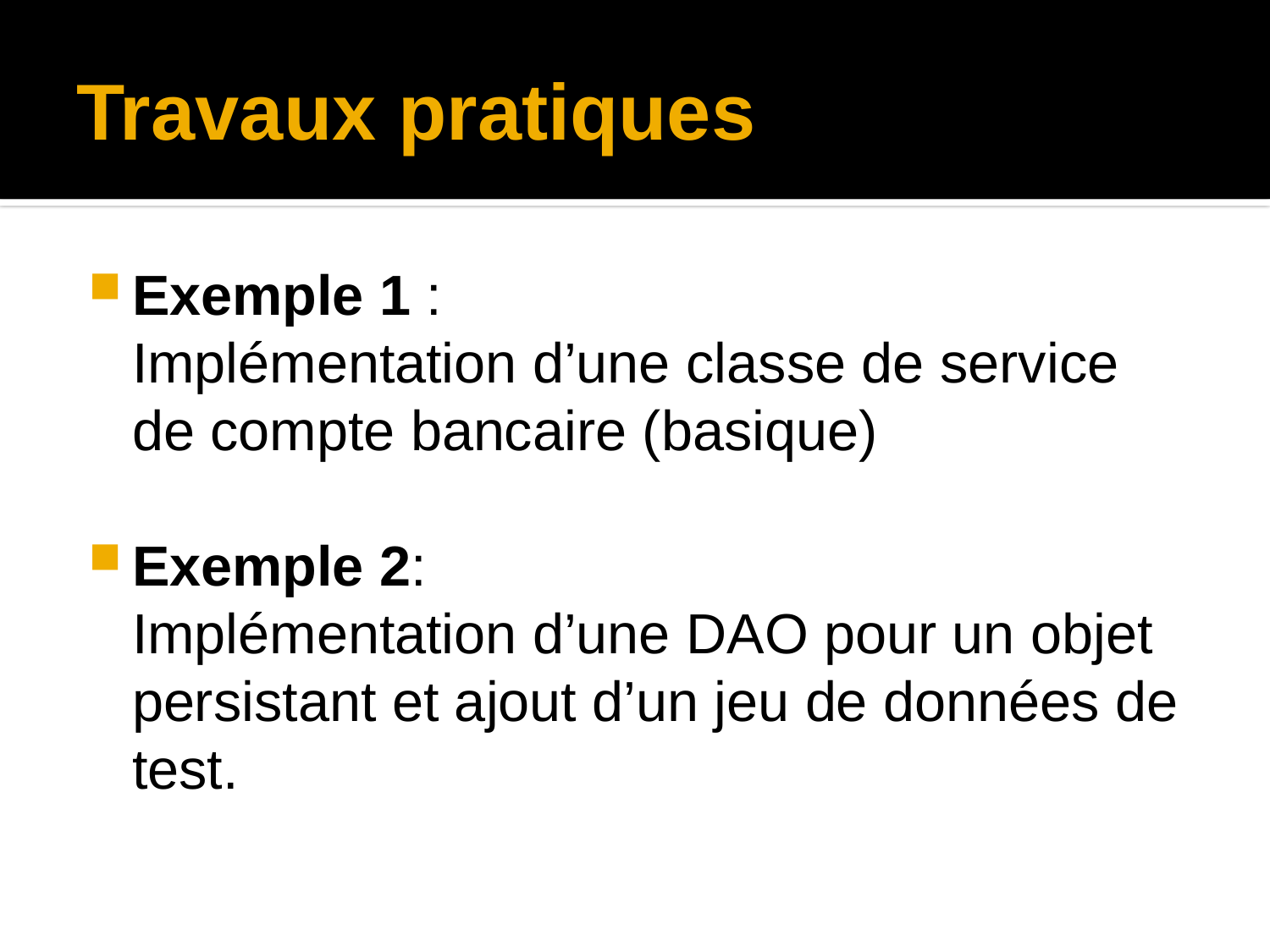

# Travaux pratiques
Exemple 1 :
Implémentation d’une classe de service de compte bancaire (basique)

Exemple 2:
Implémentation d’une DAO pour un objet persistant et ajout d’un jeu de données de test.